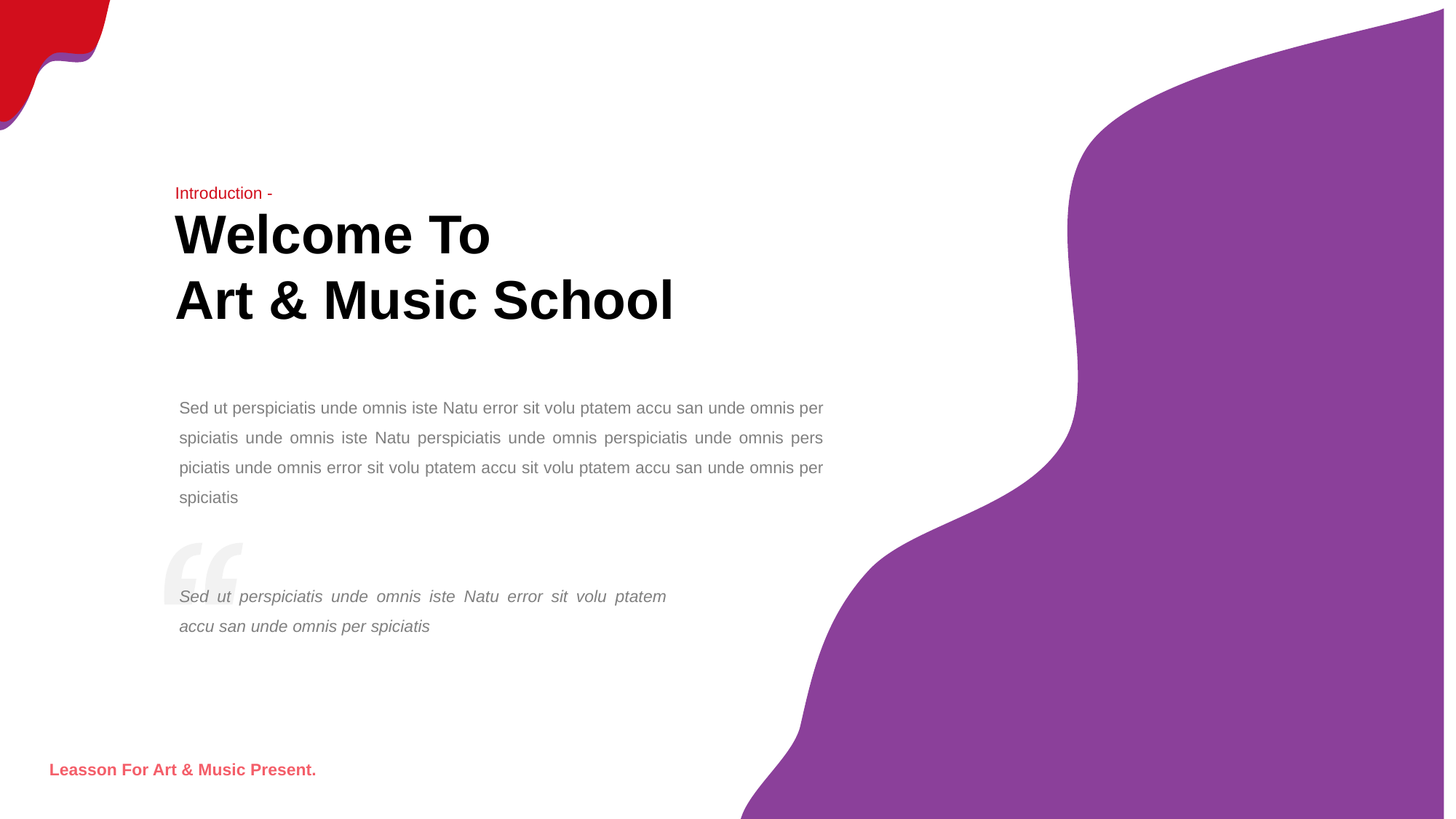

Introduction -
Welcome To
Art & Music School
Sed ut perspiciatis unde omnis iste Natu error sit volu ptatem accu san unde omnis per spiciatis unde omnis iste Natu perspiciatis unde omnis perspiciatis unde omnis pers piciatis unde omnis error sit volu ptatem accu sit volu ptatem accu san unde omnis per spiciatis

Sed ut perspiciatis unde omnis iste Natu error sit volu ptatem accu san unde omnis per spiciatis
Leasson For Art & Music Present.